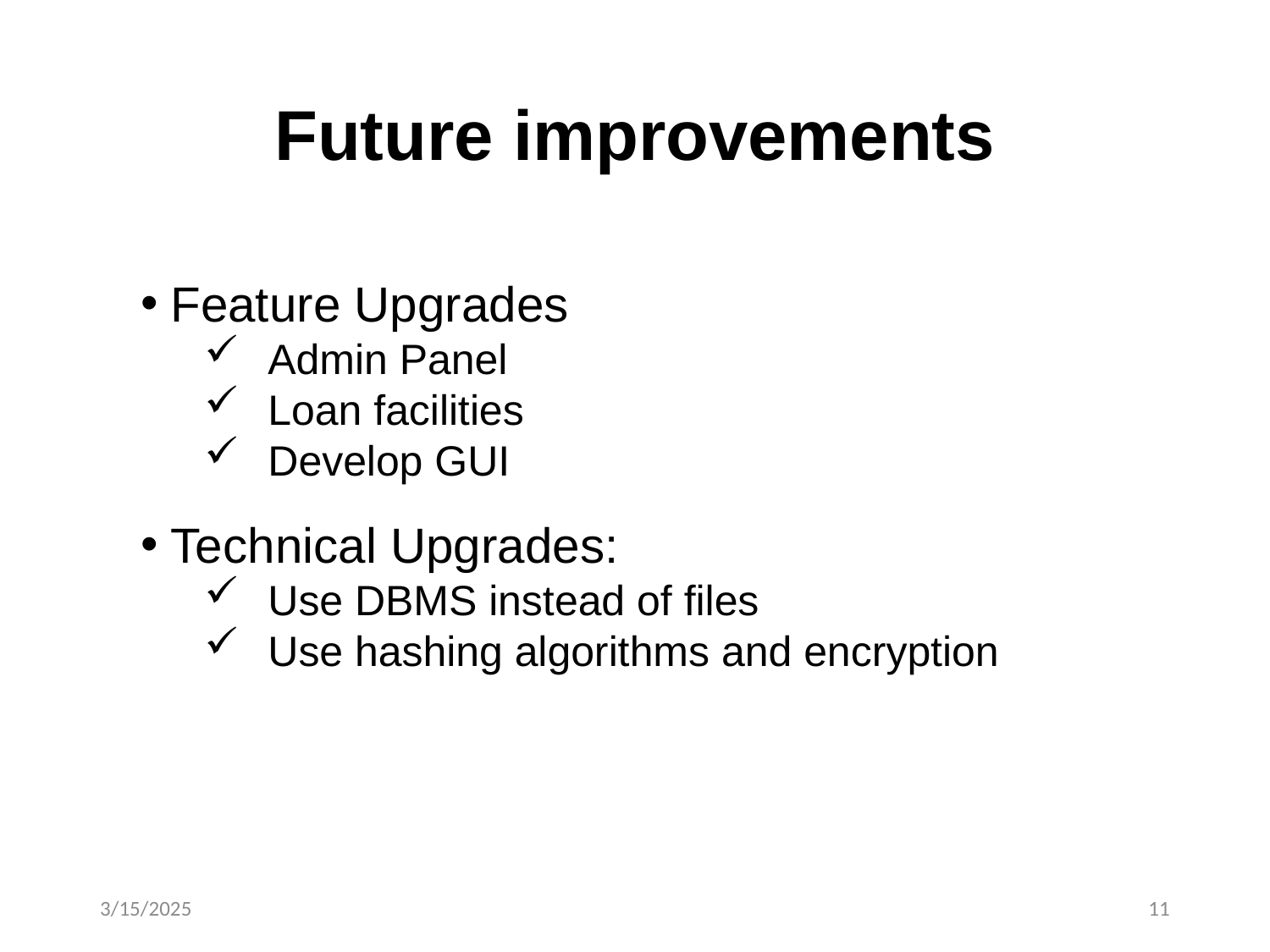

Future improvements
Feature Upgrades
Admin Panel
Loan facilities
Develop GUI
Technical Upgrades:
Use DBMS instead of files
Use hashing algorithms and encryption
3/15/2025
11